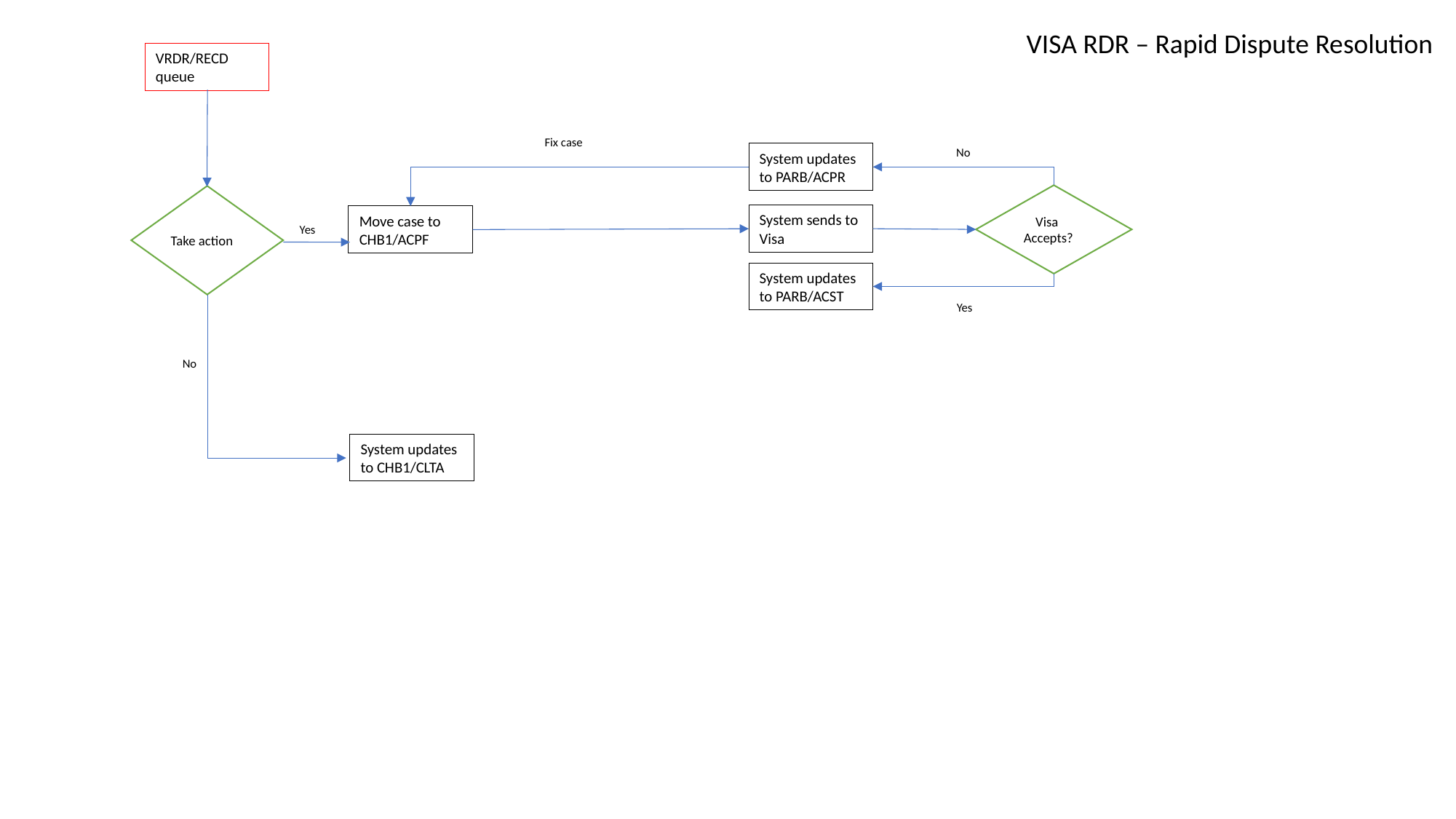

VISA RDR – Rapid Dispute Resolution
VRDR/RECD queue
Fix case
No
System updates to PARB/ACPR
Visa
Accepts?
Take action
System sends to Visa
Move case to
CHB1/ACPF
Yes
System updates to PARB/ACST
Yes
No
System updates to CHB1/CLTA